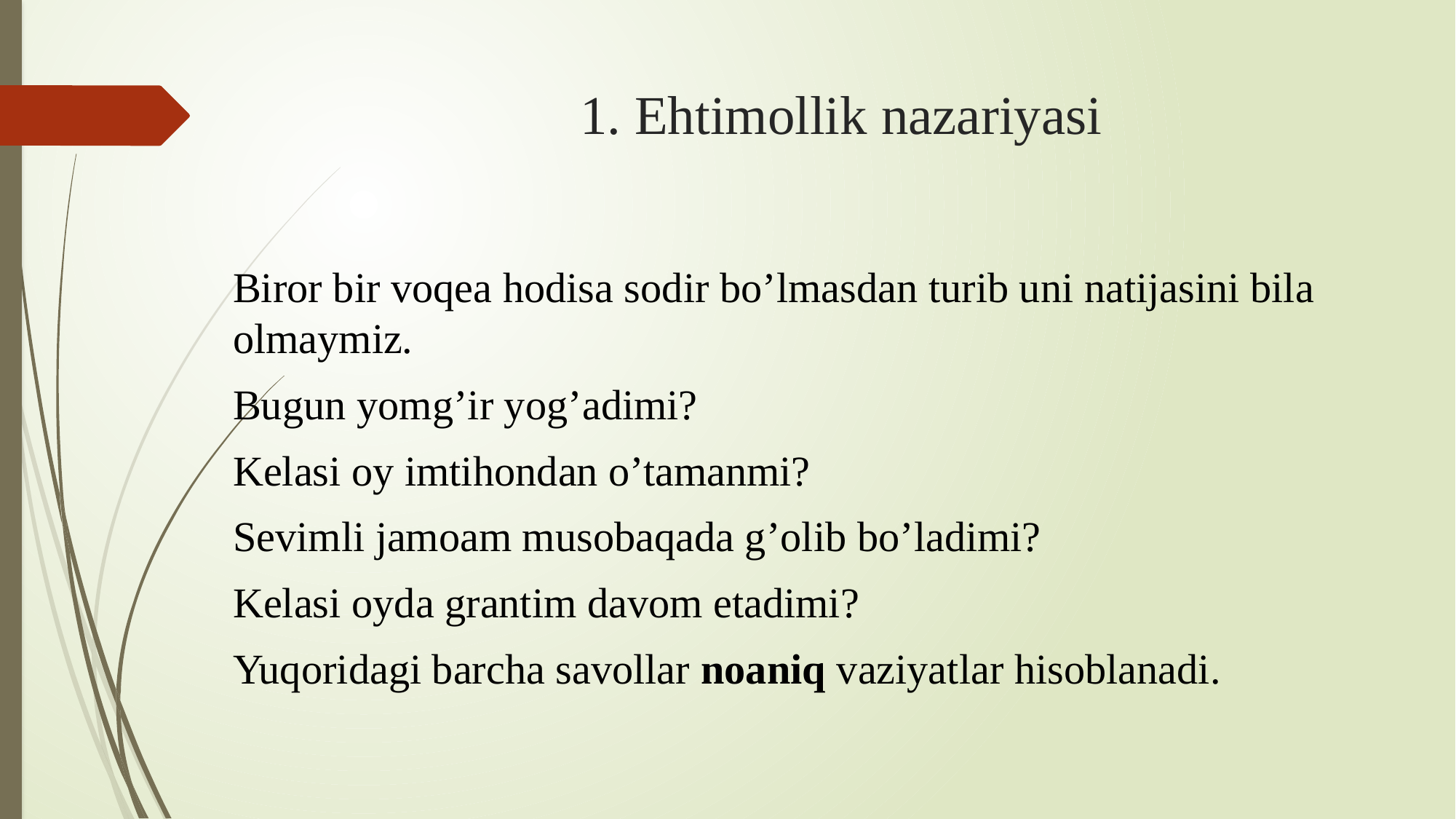

# 1. Ehtimollik nazariyasi
Biror bir voqea hodisa sodir bo’lmasdan turib uni natijasini bila olmaymiz.
Bugun yomg’ir yog’adimi?
Kelasi oy imtihondan o’tamanmi?
Sevimli jamoam musobaqada g’olib bo’ladimi?
Kelasi oyda grantim davom etadimi?
Yuqoridagi barcha savollar noaniq vaziyatlar hisoblanadi.